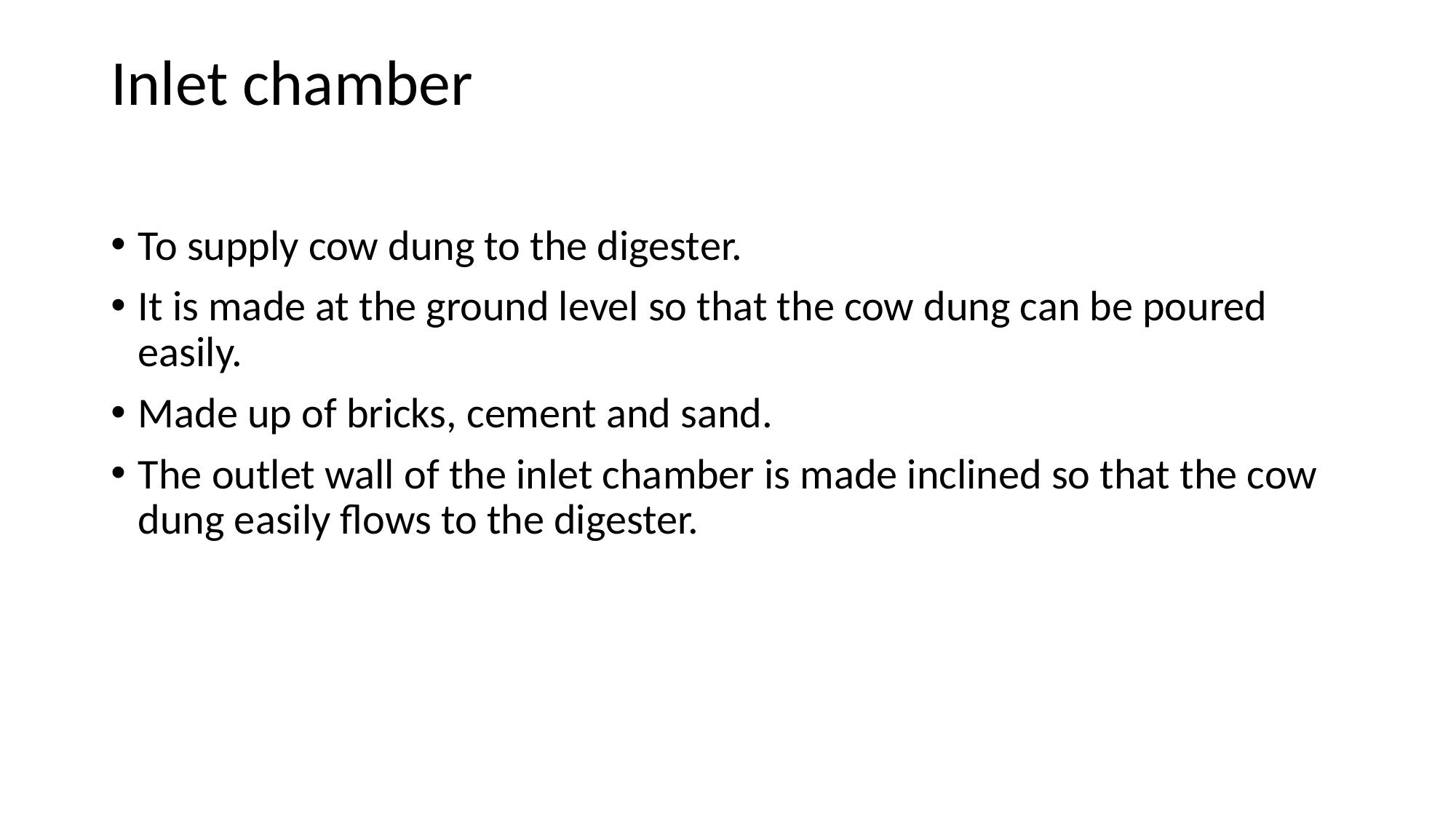

# Inlet chamber
To supply cow dung to the digester.
It is made at the ground level so that the cow dung can be poured easily.
Made up of bricks, cement and sand.
The outlet wall of the inlet chamber is made inclined so that the cow dung easily flows to the digester.